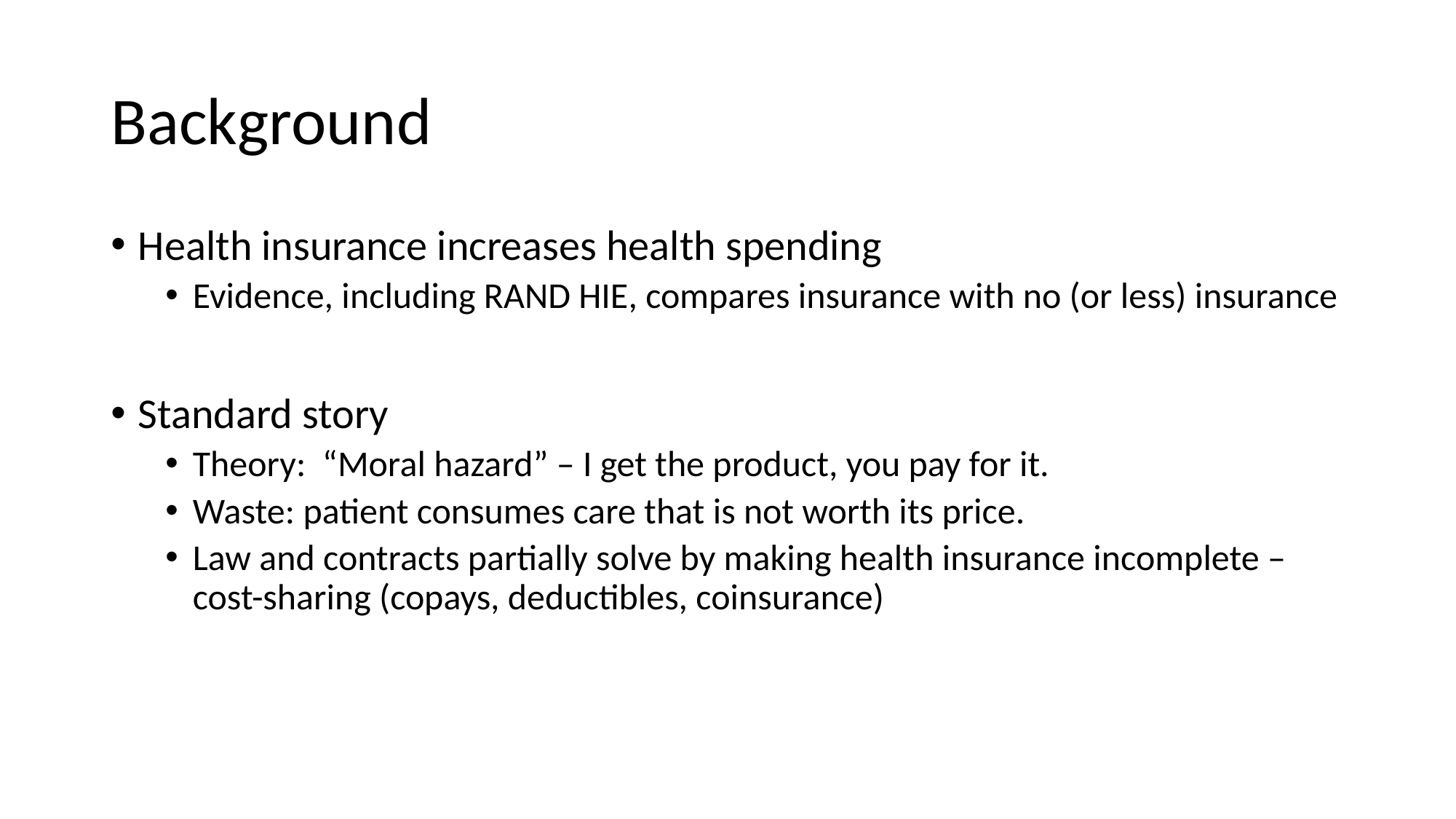

# Background
Health insurance increases health spending
Evidence, including RAND HIE, compares insurance with no (or less) insurance

Standard story
Theory:  “Moral hazard” – I get the product, you pay for it.
Waste: patient consumes care that is not worth its price.
Law and contracts partially solve by making health insurance incomplete – cost-sharing (copays, deductibles, coinsurance)